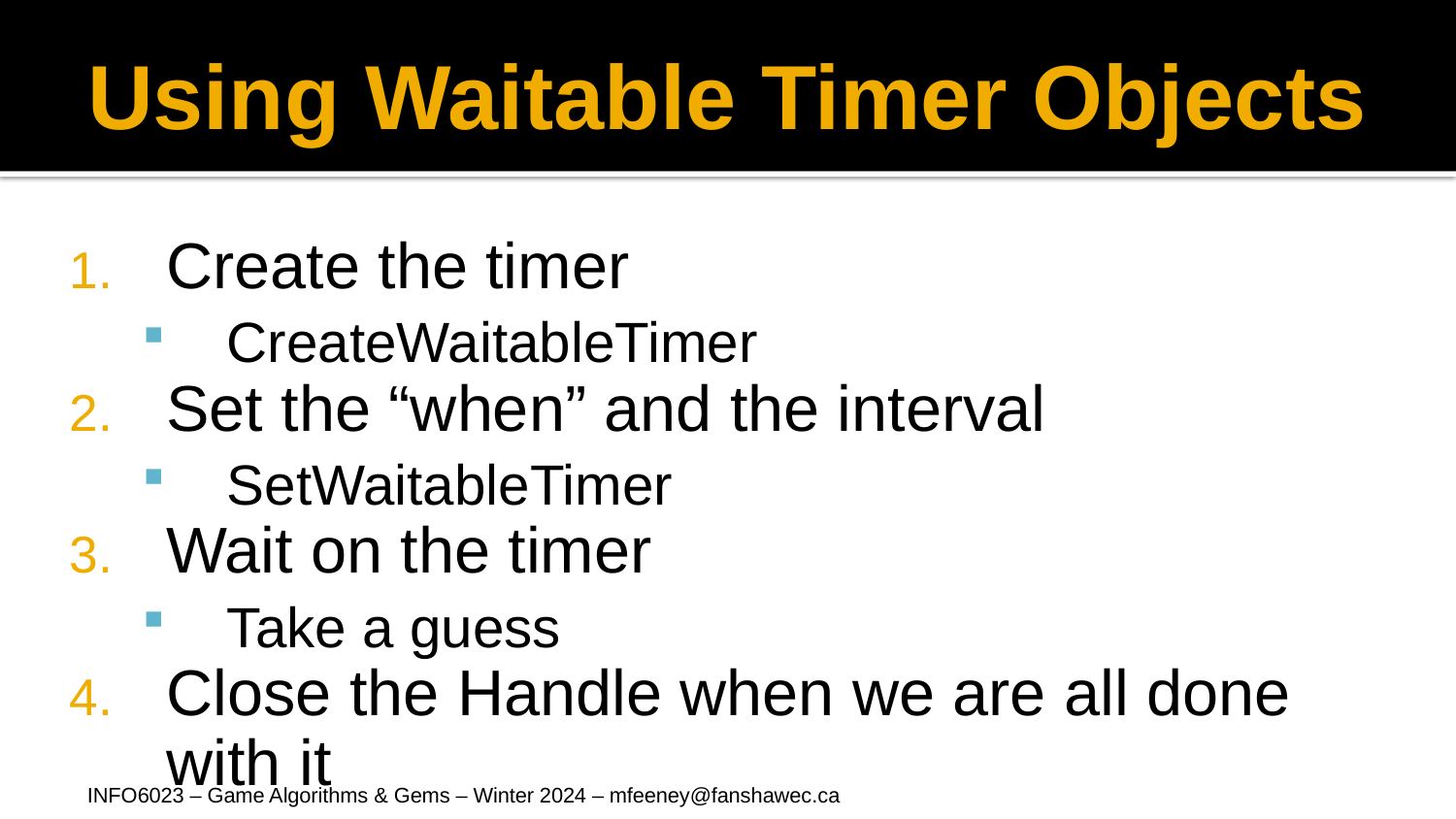

# Using Waitable Timer Objects
Create the timer
CreateWaitableTimer
Set the “when” and the interval
SetWaitableTimer
Wait on the timer
Take a guess
Close the Handle when we are all done with it